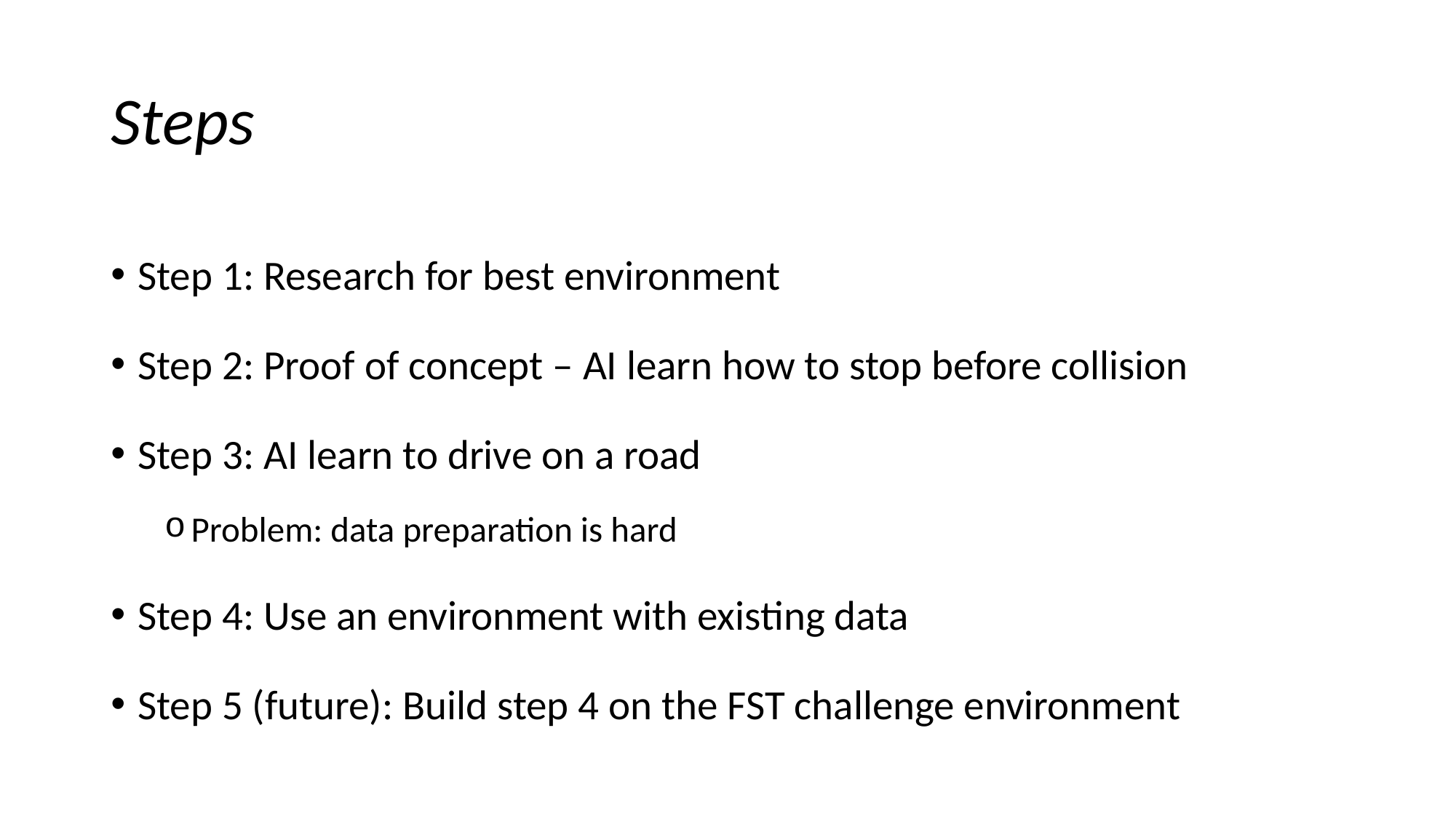

# Steps
Step 1: Research for best environment
Step 2: Proof of concept – AI learn how to stop before collision
Step 3: AI learn to drive on a road
Problem: data preparation is hard
Step 4: Use an environment with existing data
Step 5 (future): Build step 4 on the FST challenge environment